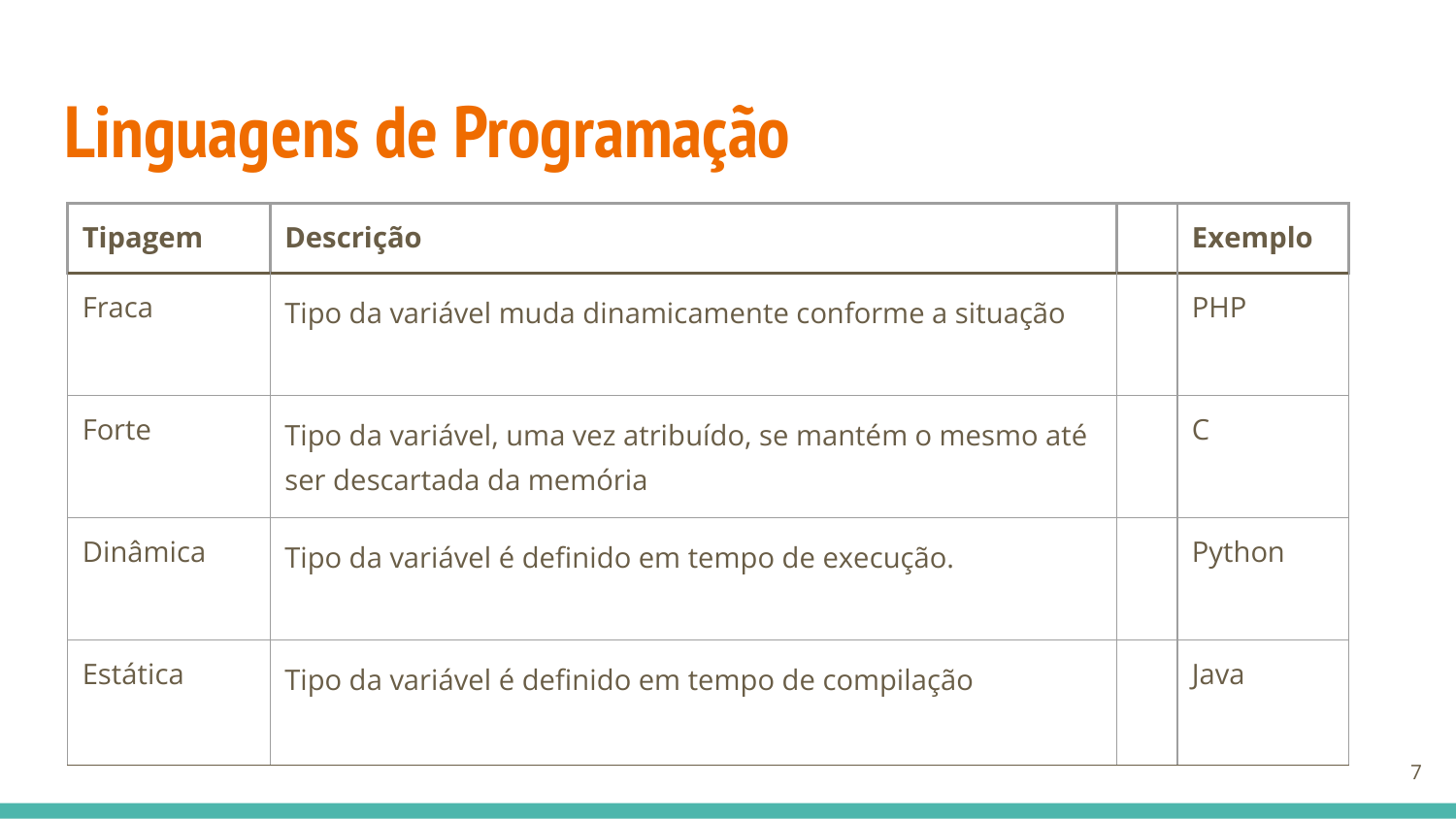

# Linguagens de Programação
| Tipagem | Descrição |  | Exemplo |
| --- | --- | --- | --- |
| Fraca | Tipo da variável muda dinamicamente conforme a situação |  | PHP |
| Forte | Tipo da variável, uma vez atribuído, se mantém o mesmo até ser descartada da memória |  | C |
| Dinâmica | Tipo da variável é definido em tempo de execução. |  | Python |
| Estática | Tipo da variável é definido em tempo de compilação |  | Java |
7